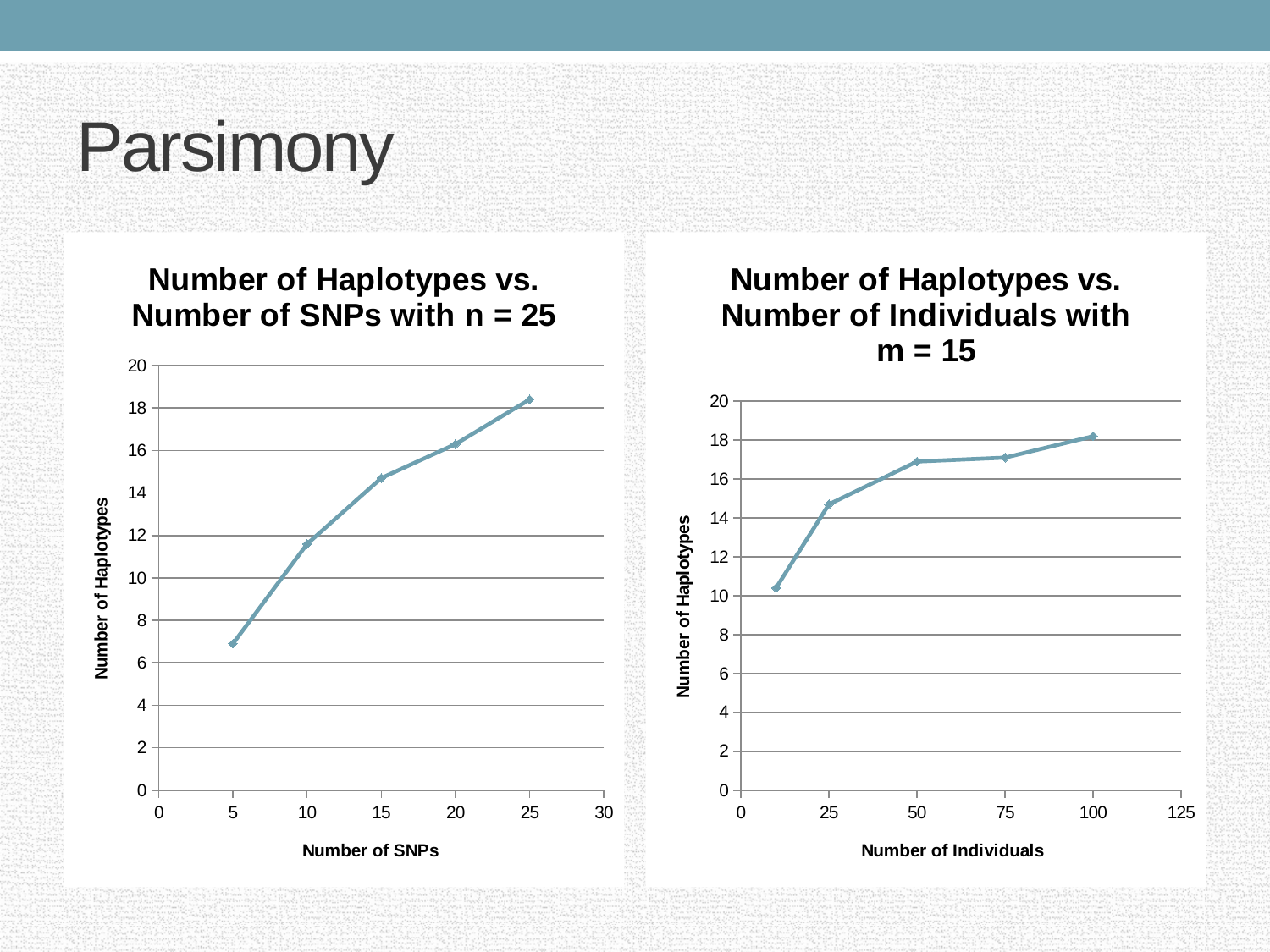

# Parsimony

### Chart: Number of Haplotypes vs. Number of SNPs with n = 25

| Category |  |
|---|---|

### Chart: Number of Haplotypes vs. Number of Individuals with m = 15

| Category |  |
|---|---|